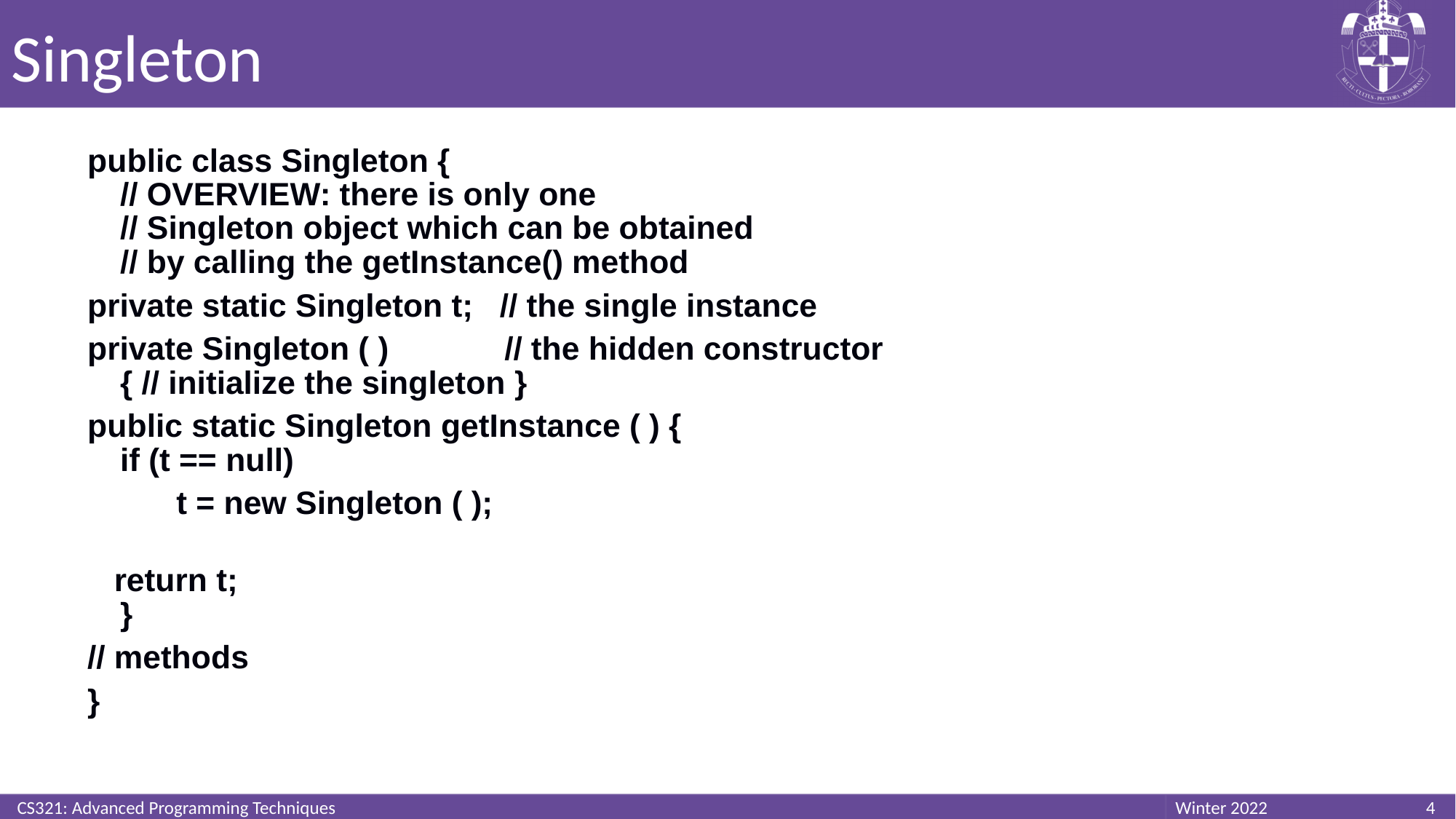

# Singleton
public class Singleton {
// OVERVIEW: there is only one
// Singleton object which can be obtained
// by calling the getInstance() method
private static Singleton t;   // the single instance
private Singleton ( )             // the hidden constructor
{ // initialize the singleton }
public static Singleton getInstance ( ) {
if (t == null)
          t = new Singleton ( );
   return t;
}
// methods
}

CS321: Advanced Programming Techniques
4
Winter 2022